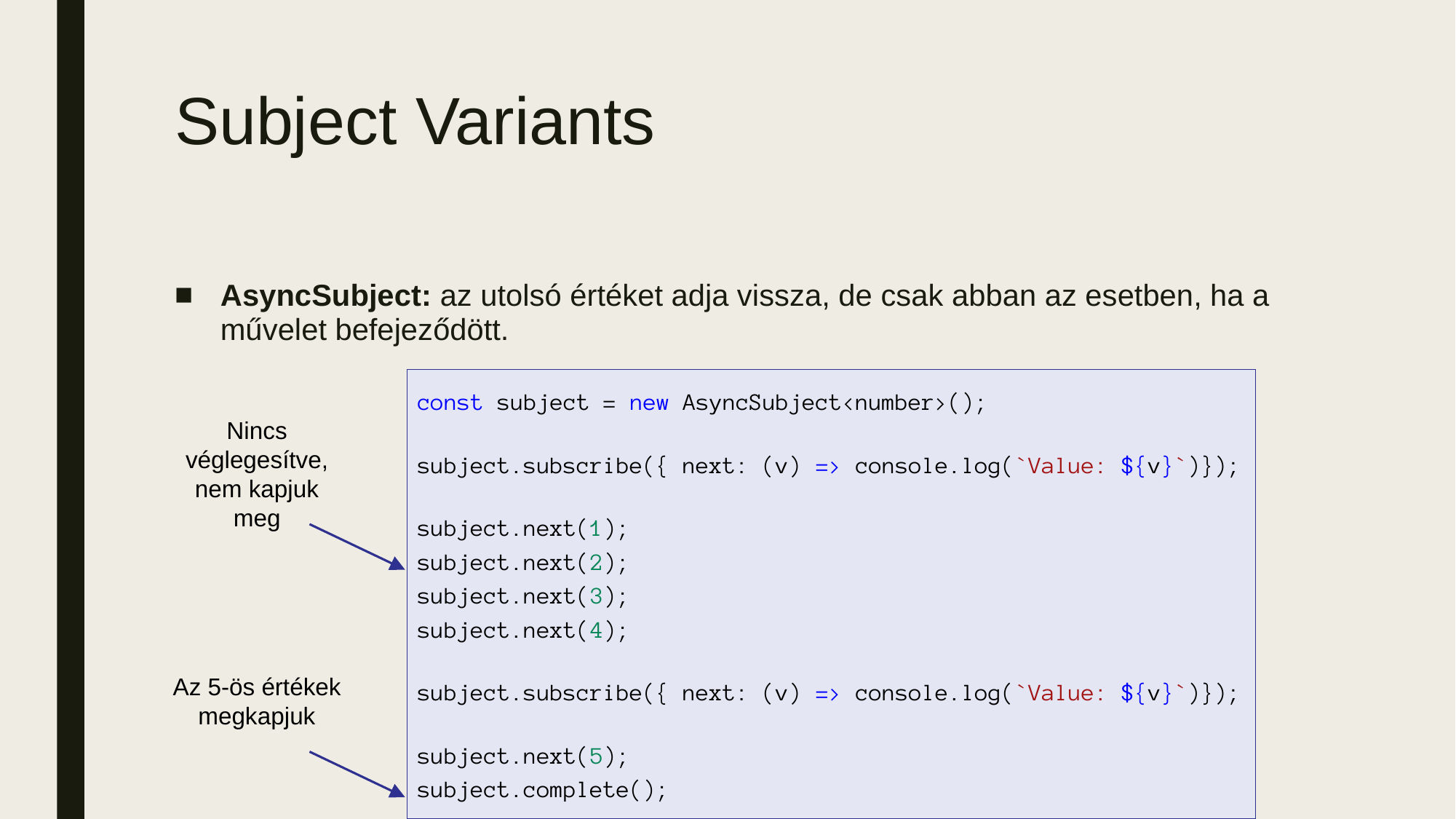

# Subject Variants
AsyncSubject: az utolsó értéket adja vissza, de csak abban az esetben, ha a művelet befejeződött.

const subject = new AsyncSubject<number>();
subject.subscribe({ next: (v) => console.log(`Value: ${v}`)});
subject.next(1);
subject.next(2);
subject.next(3);
subject.next(4);
subject.subscribe({ next: (v) => console.log(`Value: ${v}`)});
subject.next(5);
subject.complete();
Nincs véglegesítve, nem kapjuk meg
Az 5-ös értékek megkapjuk